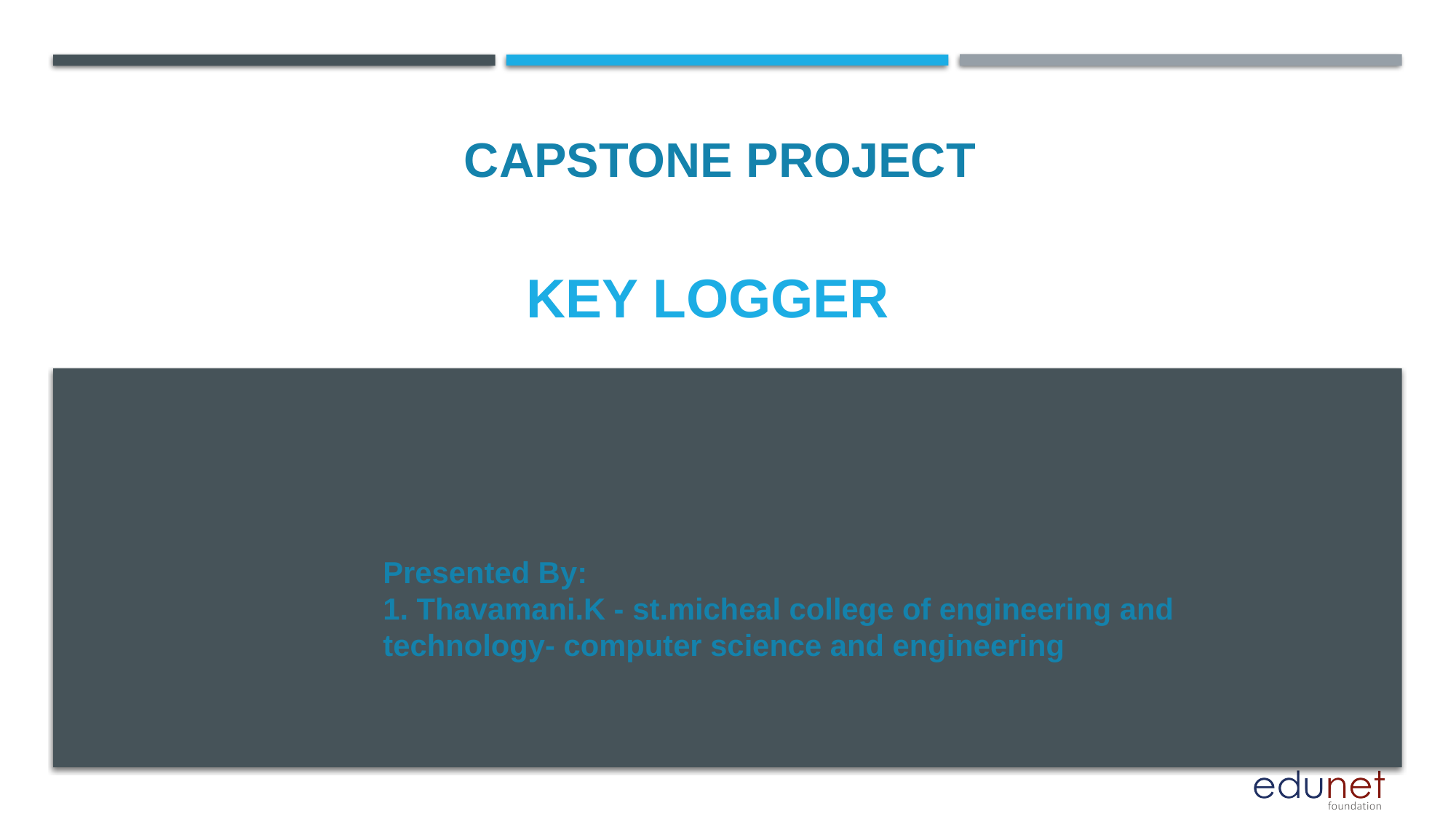

CAPSTONE PROJECT
# KEY logger
Presented By:
1. Thavamani.K - st.micheal college of engineering and technology- computer science and engineering